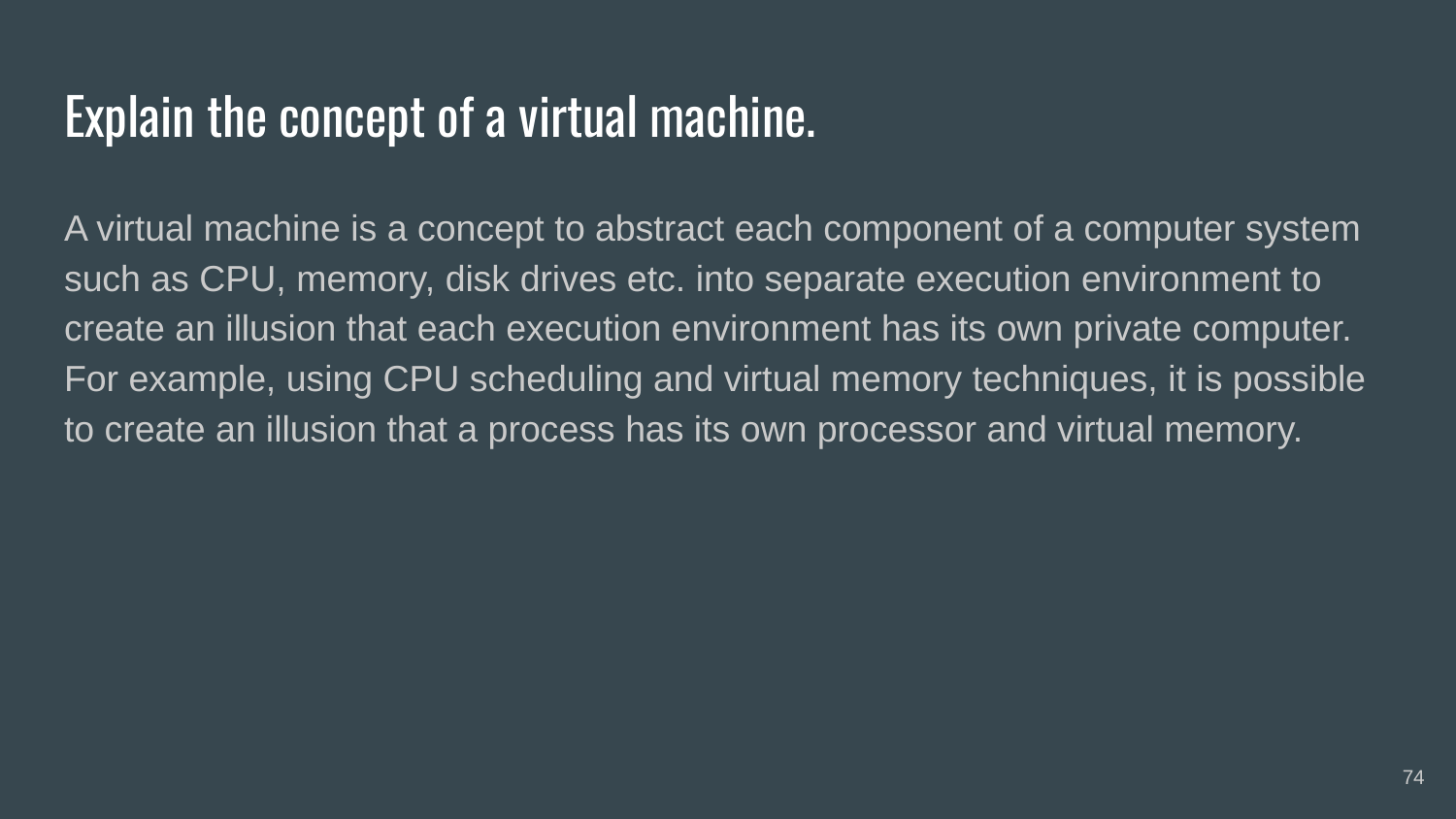

# Explain the concept of a virtual machine.
A virtual machine is a concept to abstract each component of a computer system such as CPU, memory, disk drives etc. into separate execution environment to create an illusion that each execution environment has its own private computer. For example, using CPU scheduling and virtual memory techniques, it is possible to create an illusion that a process has its own processor and virtual memory.
74